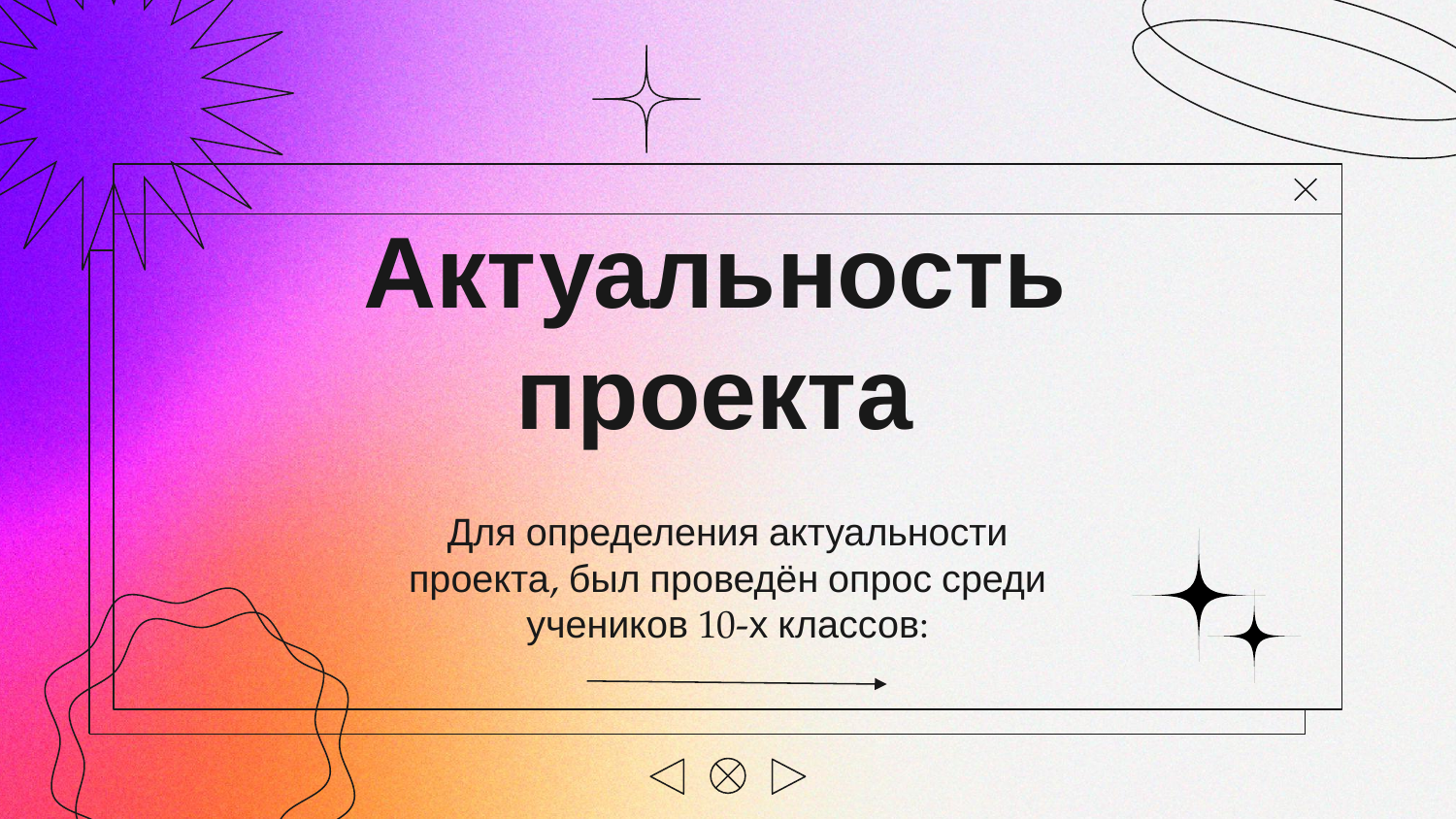

# Актуальность проекта

Для определения актуальности проекта, был проведён опрос среди учеников 10-х классов: